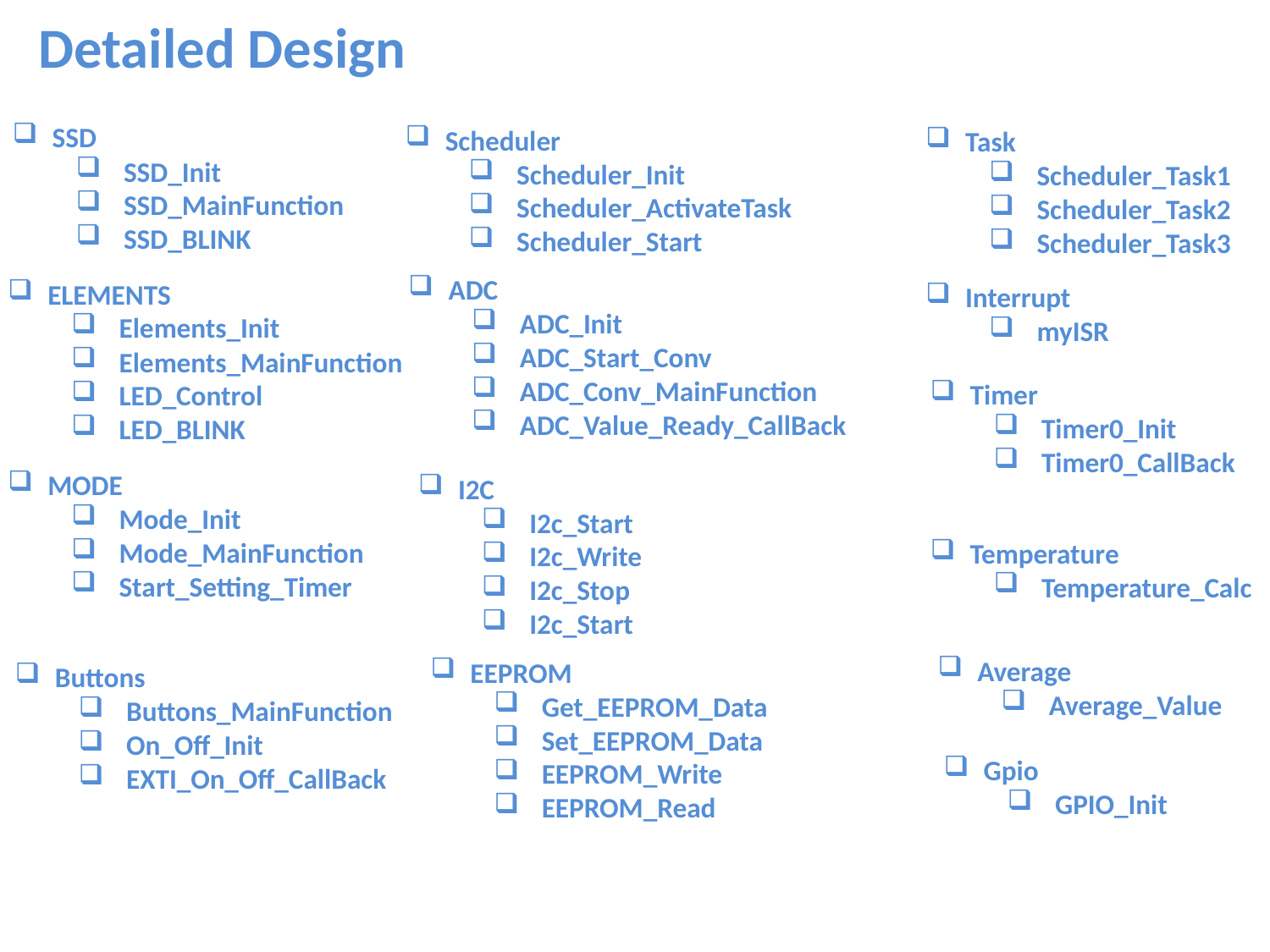

Detailed Design

SSD
SSD_Init
SSD_MainFunction
SSD_BLINK
Scheduler
Scheduler_Init
Scheduler_ActivateTask
Scheduler_Start
Task
Scheduler_Task1
Scheduler_Task2
Scheduler_Task3
ADC
ADC_Init
ADC_Start_Conv
ADC_Conv_MainFunction
ADC_Value_Ready_CallBack
ELEMENTS
Elements_Init
Elements_MainFunction
LED_Control
LED_BLINK
Interrupt
myISR
Timer
Timer0_Init
Timer0_CallBack
MODE
Mode_Init
Mode_MainFunction
Start_Setting_Timer
I2C
I2c_Start
I2c_Write
I2c_Stop
I2c_Start
Temperature
Temperature_Calc
Average
Average_Value
EEPROM
Get_EEPROM_Data
Set_EEPROM_Data
EEPROM_Write
EEPROM_Read
Buttons
Buttons_MainFunction
On_Off_Init
EXTI_On_Off_CallBack
Gpio
GPIO_Init